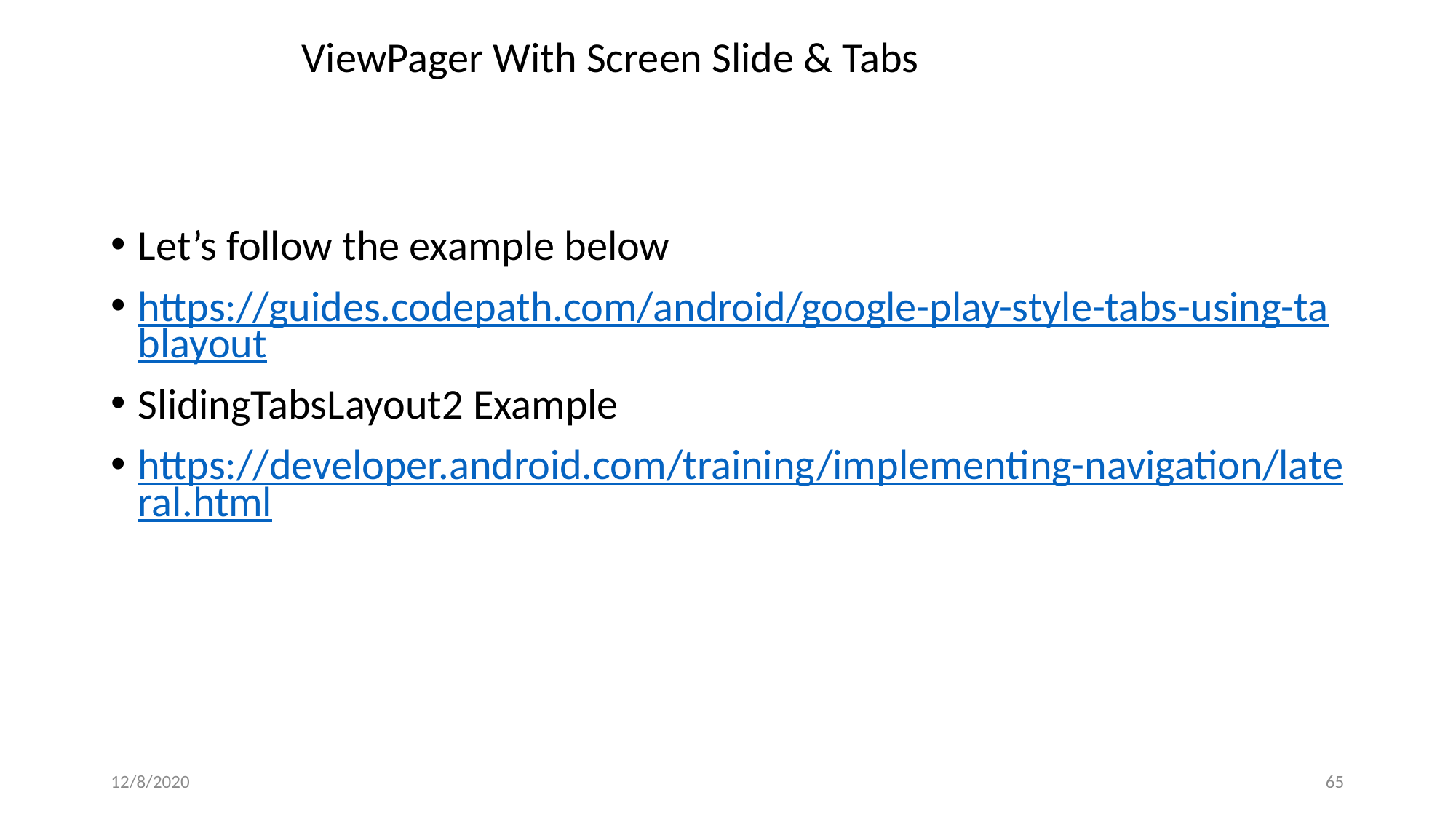

# ViewPager With Screen Slide & Tabs
Let’s follow the example below
https://guides.codepath.com/android/google-play-style-tabs-using-tablayout
SlidingTabsLayout2 Example
https://developer.android.com/training/implementing-navigation/lateral.html

12/8/2020
65